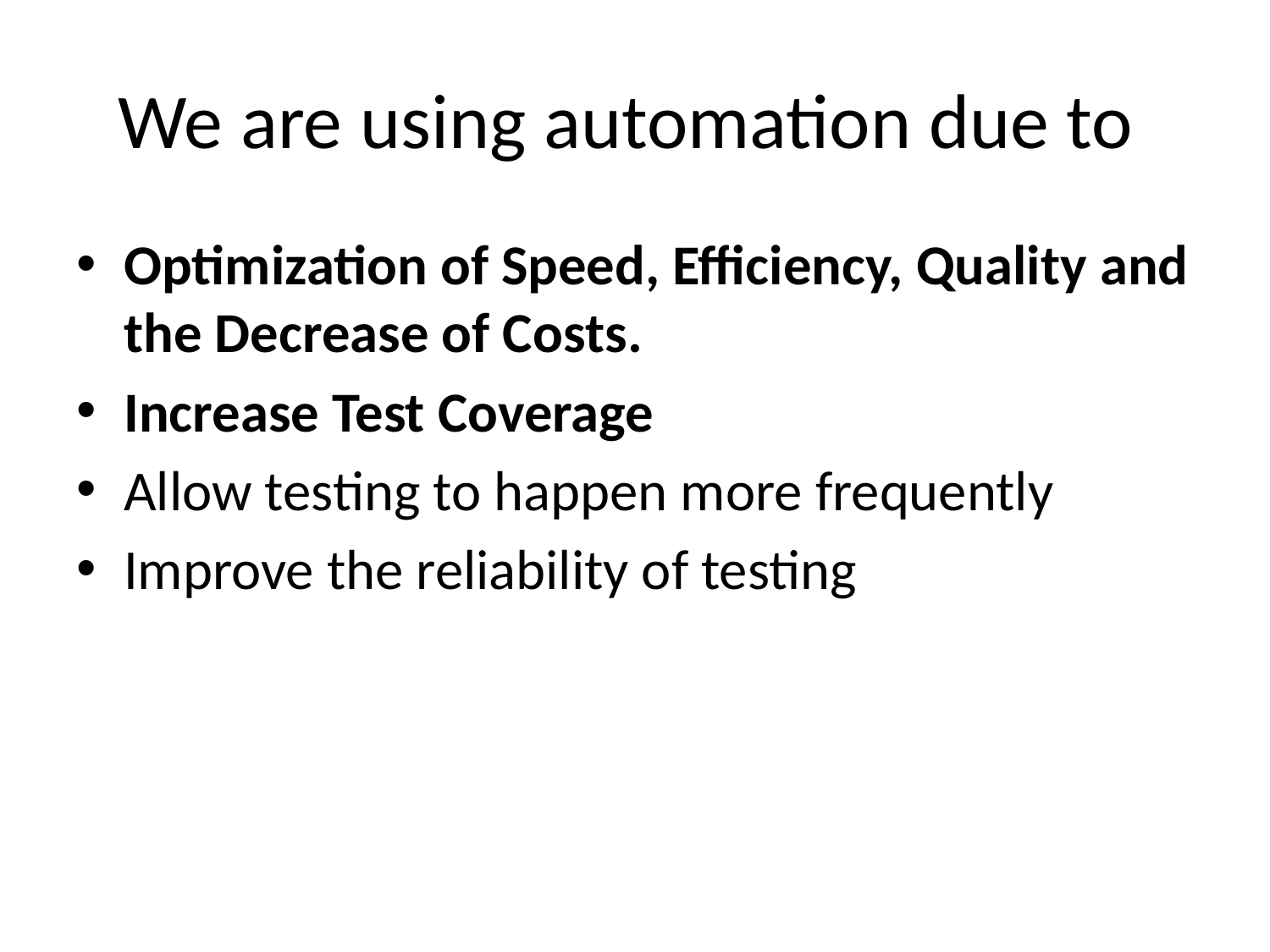

# We are using automation due to
Optimization of Speed, Efficiency, Quality and the Decrease of Costs.
Increase Test Coverage
Allow testing to happen more frequently
Improve the reliability of testing